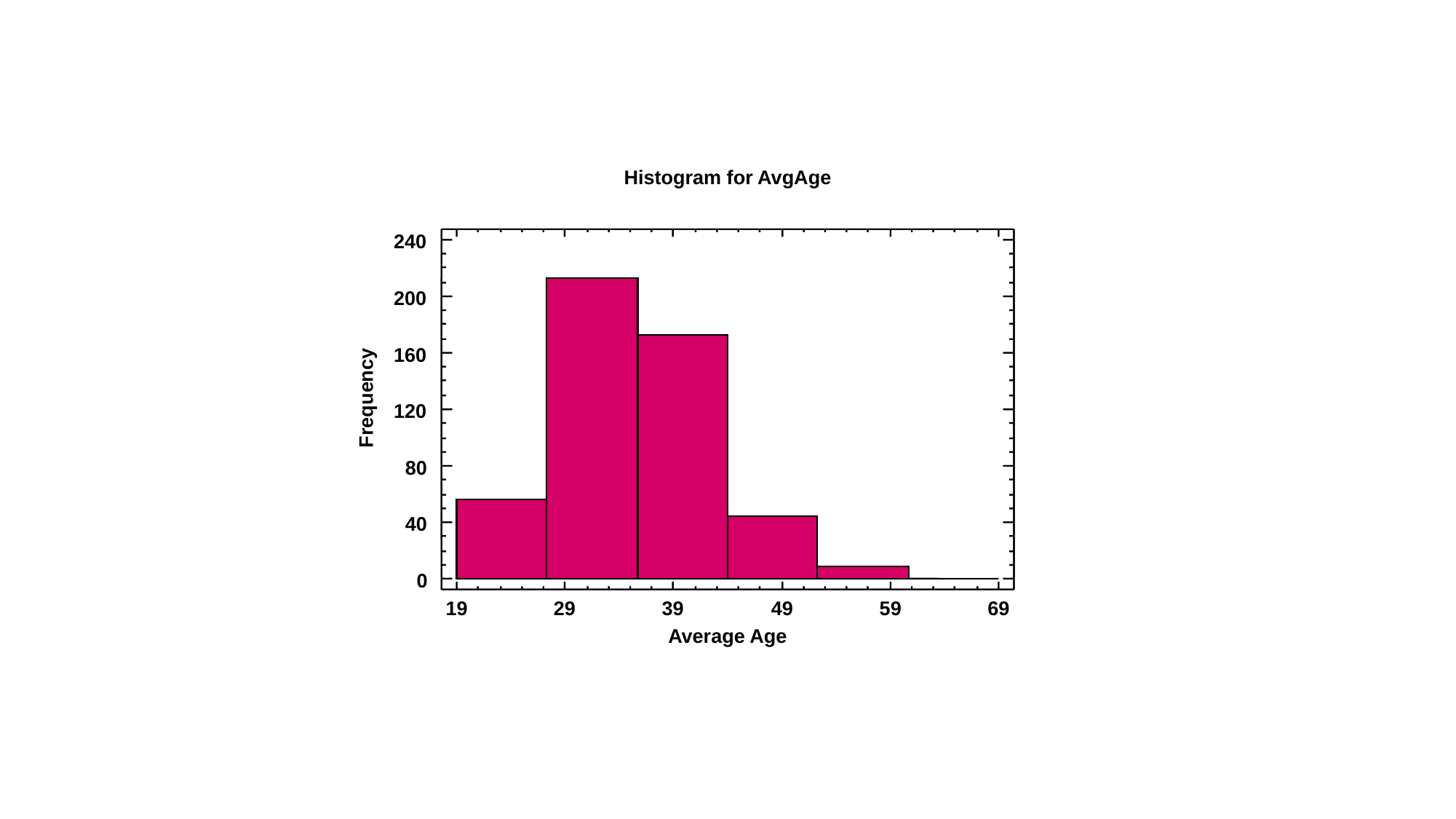

Histogram for AvgAge
240

200

160
Frequency
120
80

40

0

19
29
39
49
59
69
Average Age